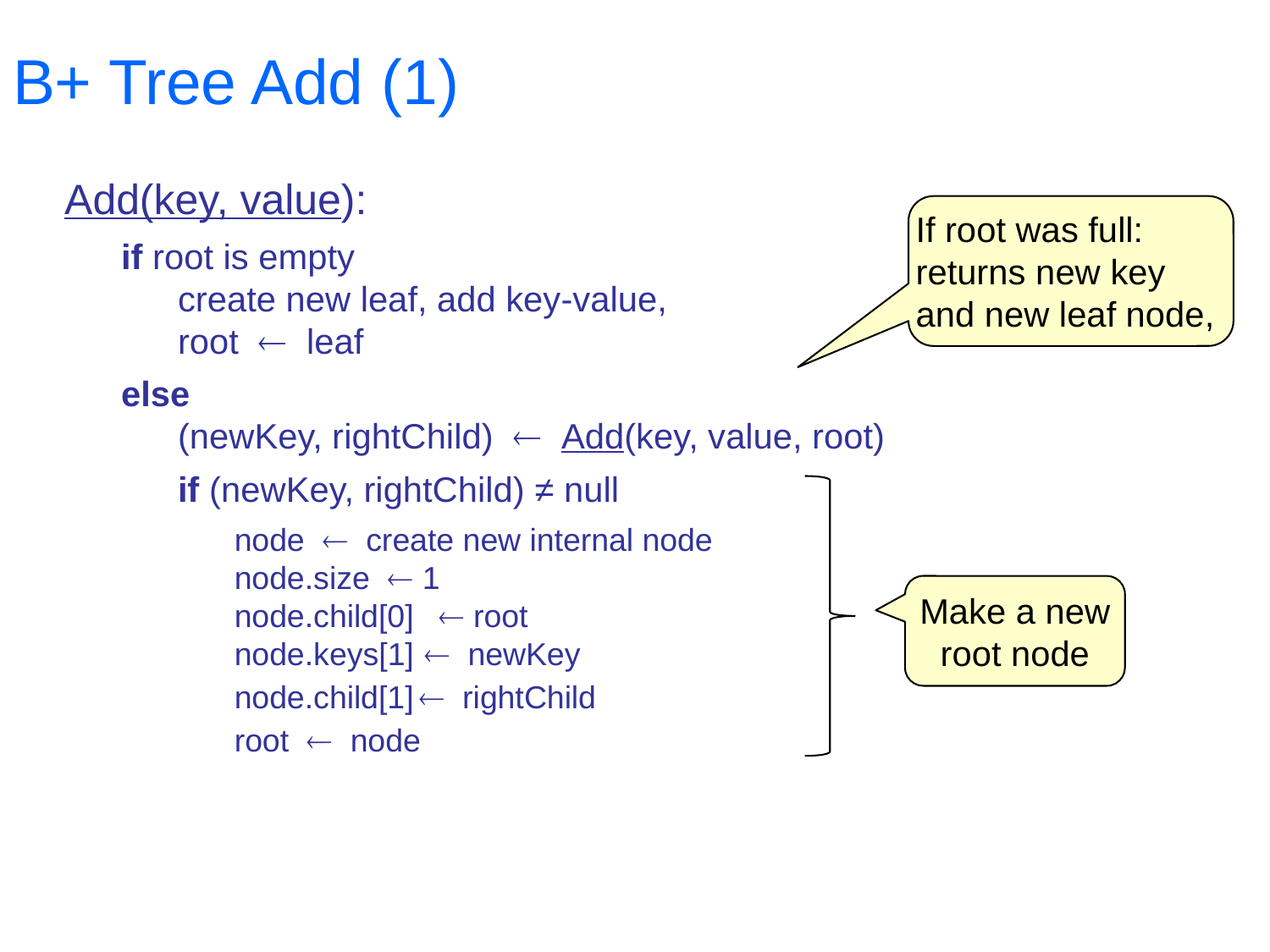

# B+ Tree Add (1)
Add(key, value):
if root is empty
create new leaf, add key-value,
root  ←  leaf
else
(newKey, rightChild)  ←  Add(key, value, root)
if (newKey, rightChild) ≠ null
node  ←  create new internal node
node.size  ← 1
node.child[0]  ← root
node.keys[1]  ←  newKey
node.child[1] ←  rightChild
root  ←  node

If root was full:
returns new key and new leaf node,

Make a new root node